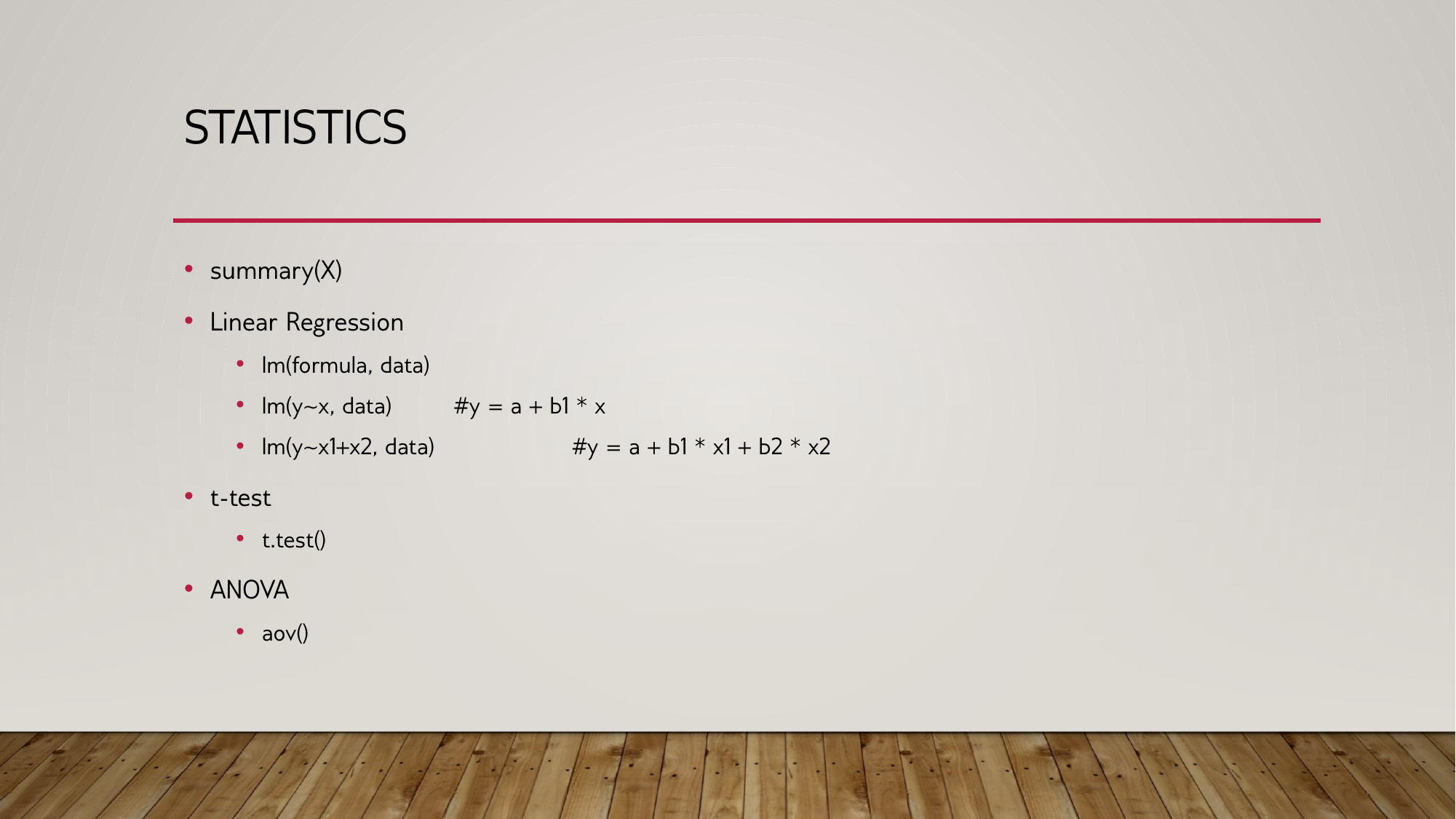

# statistics
summary(X)
Linear Regression
lm(formula, data)
lm(y~x, data)		#y = a + b1 * x
lm(y~x1+x2, data)                   #y = a + b1 * x1 + b2 * x2
t-test
t.test()
ANOVA
aov()